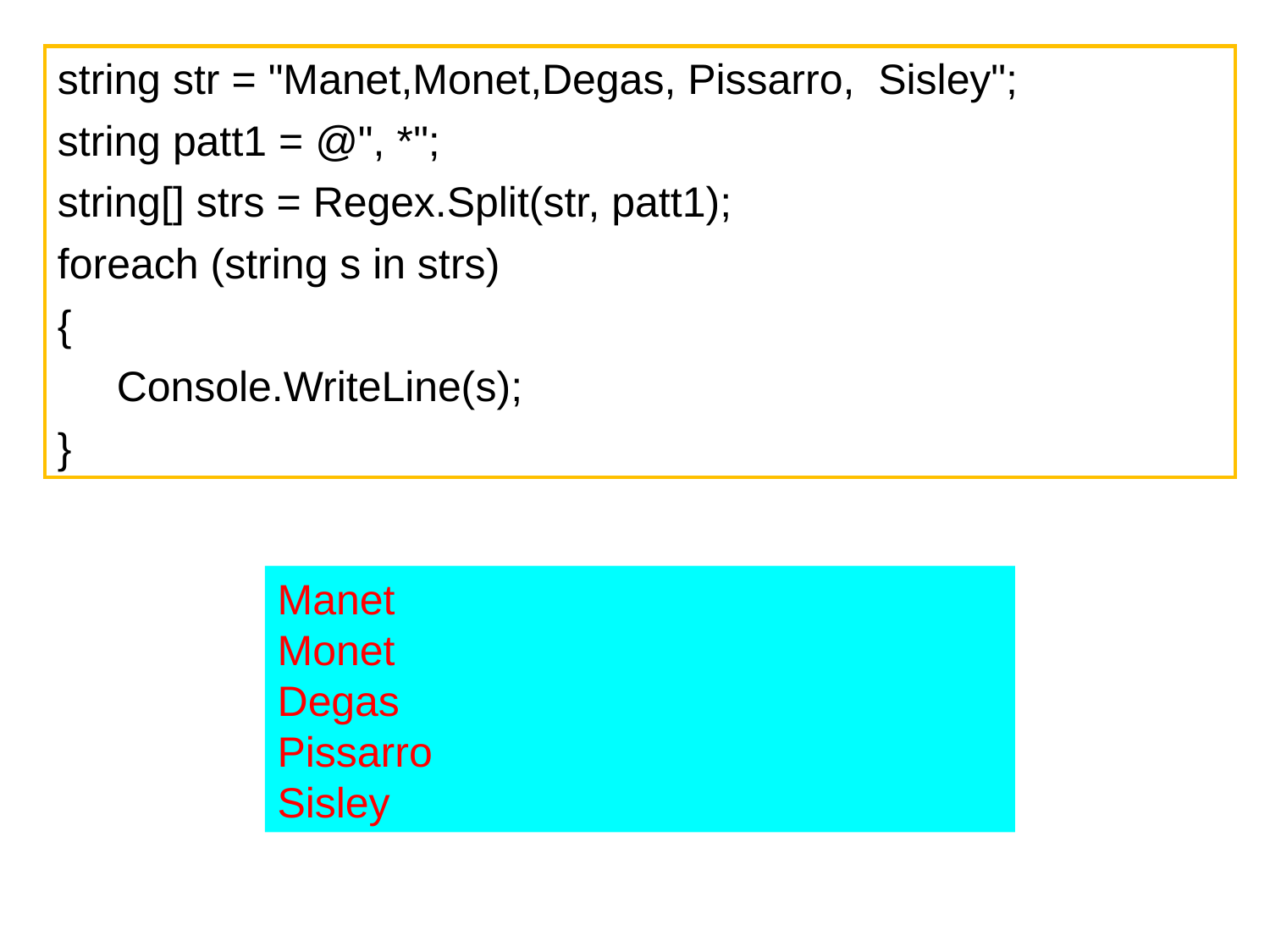

string str = "Manet,Monet,Degas, Pissarro,  Sisley";
string patt1 = @", *";
string[] strs = Regex.Split(str, patt1);
foreach (string s in strs)
{
     Console.WriteLine(s);
}
Manet
Monet
Degas
Pissarro
Sisley